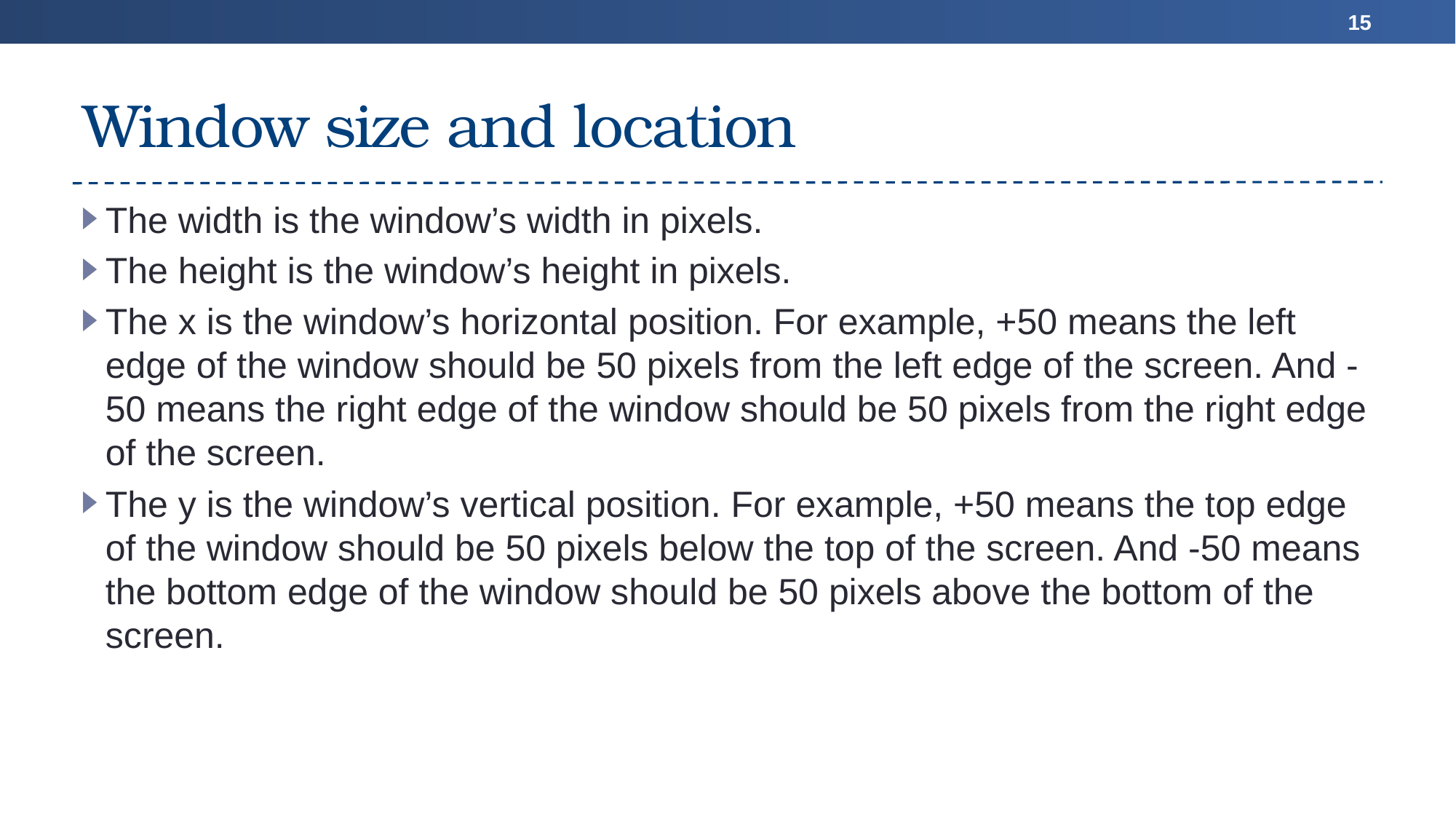

15
# Window size and location
The width is the window’s width in pixels.
The height is the window’s height in pixels.
The x is the window’s horizontal position. For example, +50 means the left edge of the window should be 50 pixels from the left edge of the screen. And -50 means the right edge of the window should be 50 pixels from the right edge of the screen.
The y is the window’s vertical position. For example, +50 means the top edge of the window should be 50 pixels below the top of the screen. And -50 means the bottom edge of the window should be 50 pixels above the bottom of the screen.